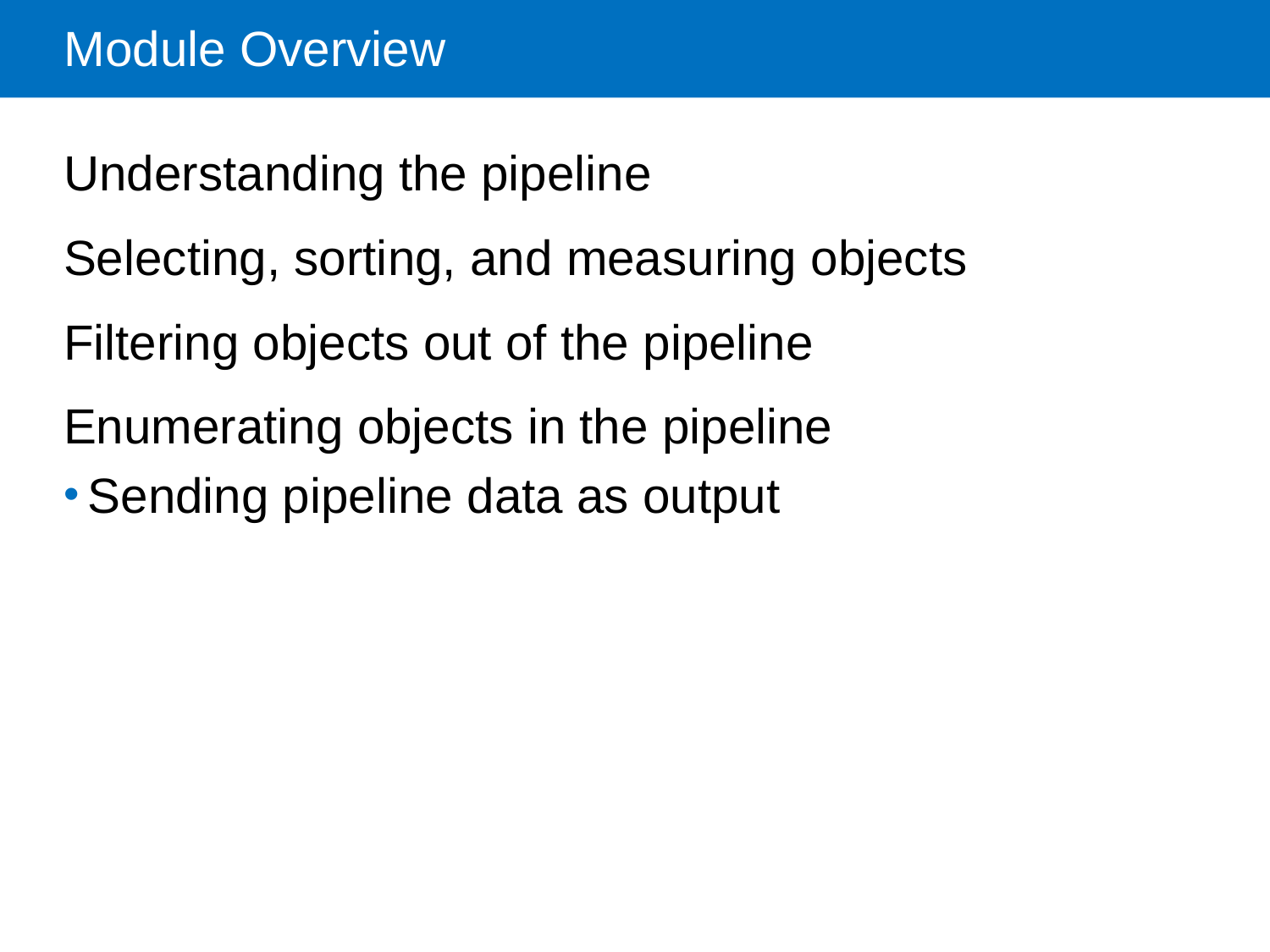

# Module Overview
Understanding the pipeline
Selecting, sorting, and measuring objects
Filtering objects out of the pipeline
Enumerating objects in the pipeline
Sending pipeline data as output